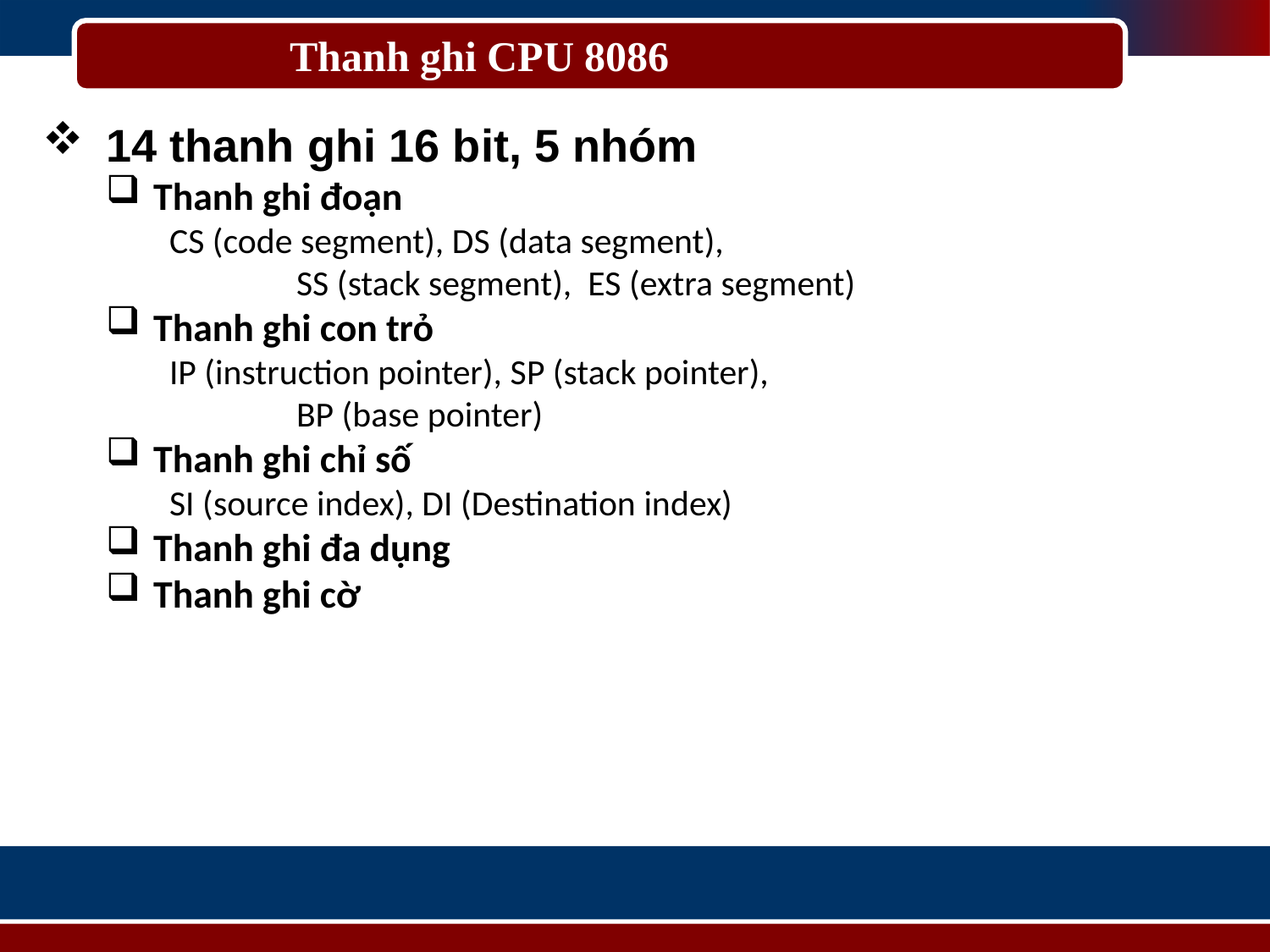

# Thanh ghi CPU 8086
14 thanh ghi 16 bit, 5 nhóm
Thanh ghi đoạn
CS (code segment), DS (data segment),
	SS (stack segment),  ES (extra segment)
Thanh ghi con trỏ
IP (instruction pointer), SP (stack pointer),
	BP (base pointer)
Thanh ghi chỉ số
SI (source index), DI (Destination index)
Thanh ghi đa dụng
Thanh ghi cờ